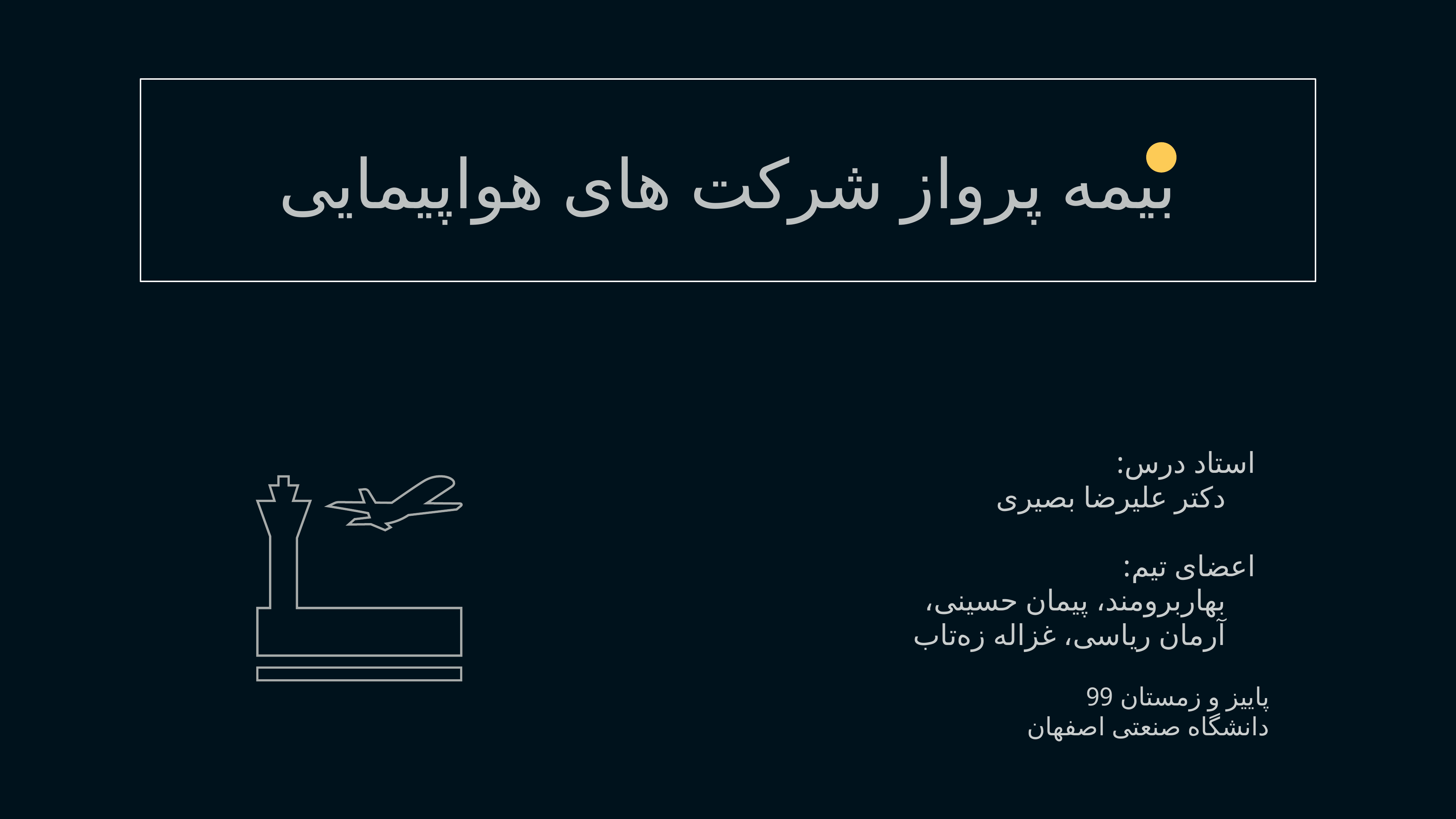

بیمه پرواز شرکت های هواپیمایی

استاد درس:
    دکتر علیرضا بصیری

اعضای تیم:
    بهاربرومند، پیمان حسینی،
    آرمان ریاسی، غزاله زه‌‌تاب

پاییز و زمستان 99
دانشگاه صنعتی اصفهان